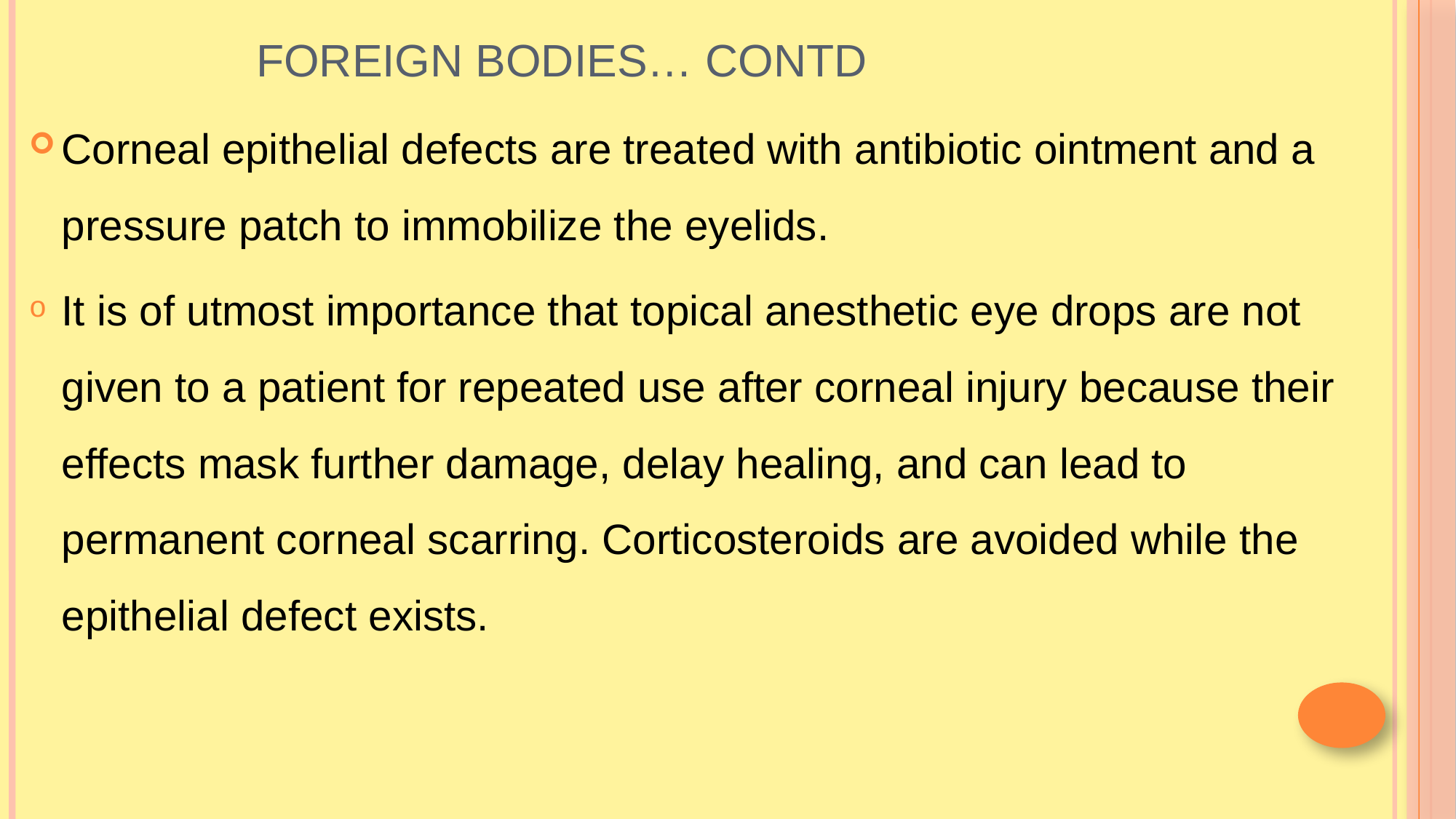

# Foreign bodies… contd
Corneal epithelial defects are treated with antibiotic ointment and a pressure patch to immobilize the eyelids.
It is of utmost importance that topical anesthetic eye drops are not given to a patient for repeated use after corneal injury because their effects mask further damage, delay healing, and can lead to permanent corneal scarring. Corticosteroids are avoided while the epithelial defect exists.